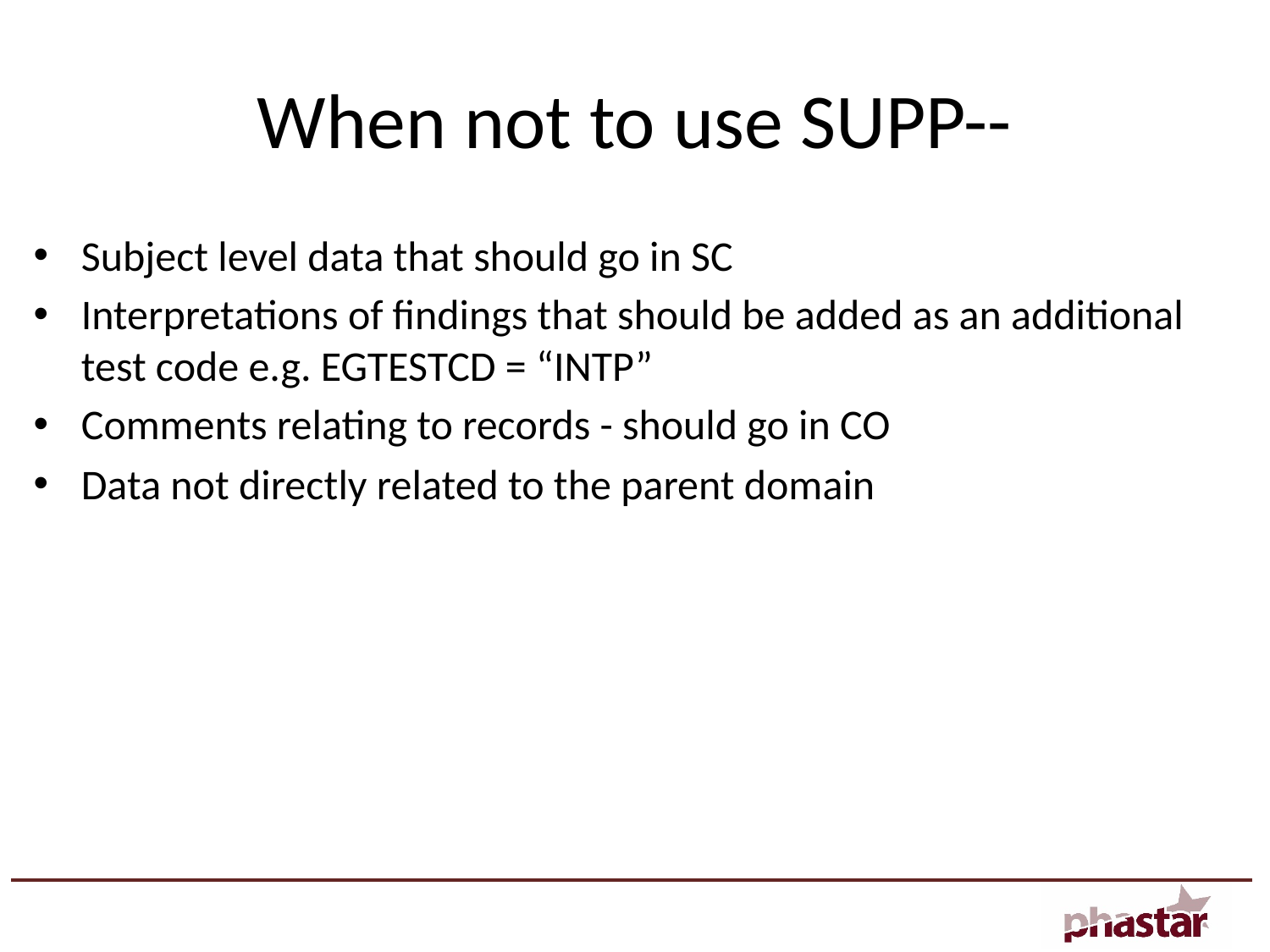

# When not to use SUPP--
Subject level data that should go in SC
Interpretations of findings that should be added as an additional test code e.g. EGTESTCD = “INTP”
Comments relating to records - should go in CO
Data not directly related to the parent domain